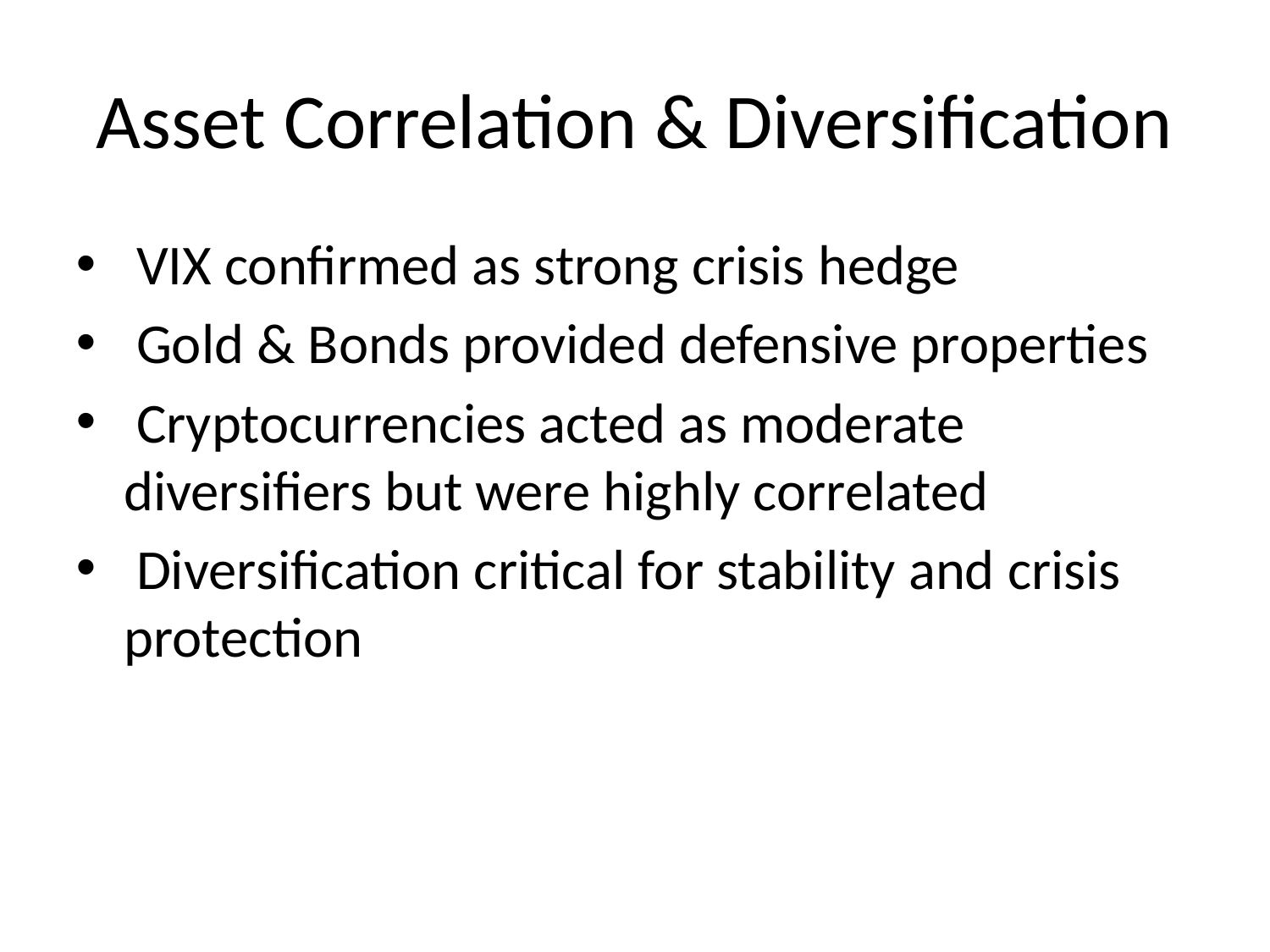

# Asset Correlation & Diversification
 VIX confirmed as strong crisis hedge
 Gold & Bonds provided defensive properties
 Cryptocurrencies acted as moderate diversifiers but were highly correlated
 Diversification critical for stability and crisis protection